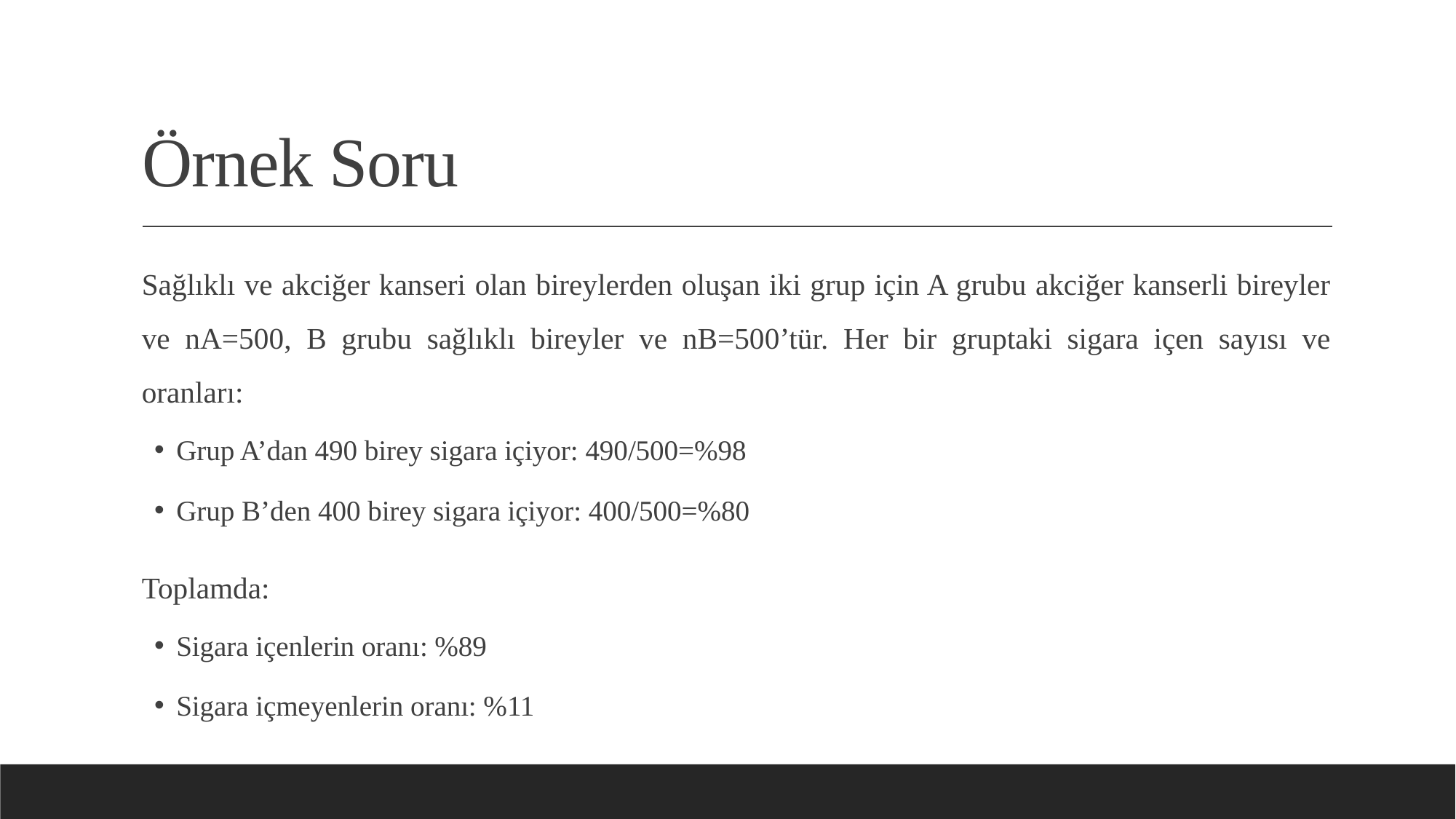

# Örnek Soru
Sağlıklı ve akciğer kanseri olan bireylerden oluşan iki grup için A grubu akciğer kanserli bireyler ve nA=500, B grubu sağlıklı bireyler ve nB=500’tür. Her bir gruptaki sigara içen sayısı ve oranları:
Grup A’dan 490 birey sigara içiyor: 490/500=%98
Grup B’den 400 birey sigara içiyor: 400/500=%80
Toplamda:
Sigara içenlerin oranı: %89
Sigara içmeyenlerin oranı: %11